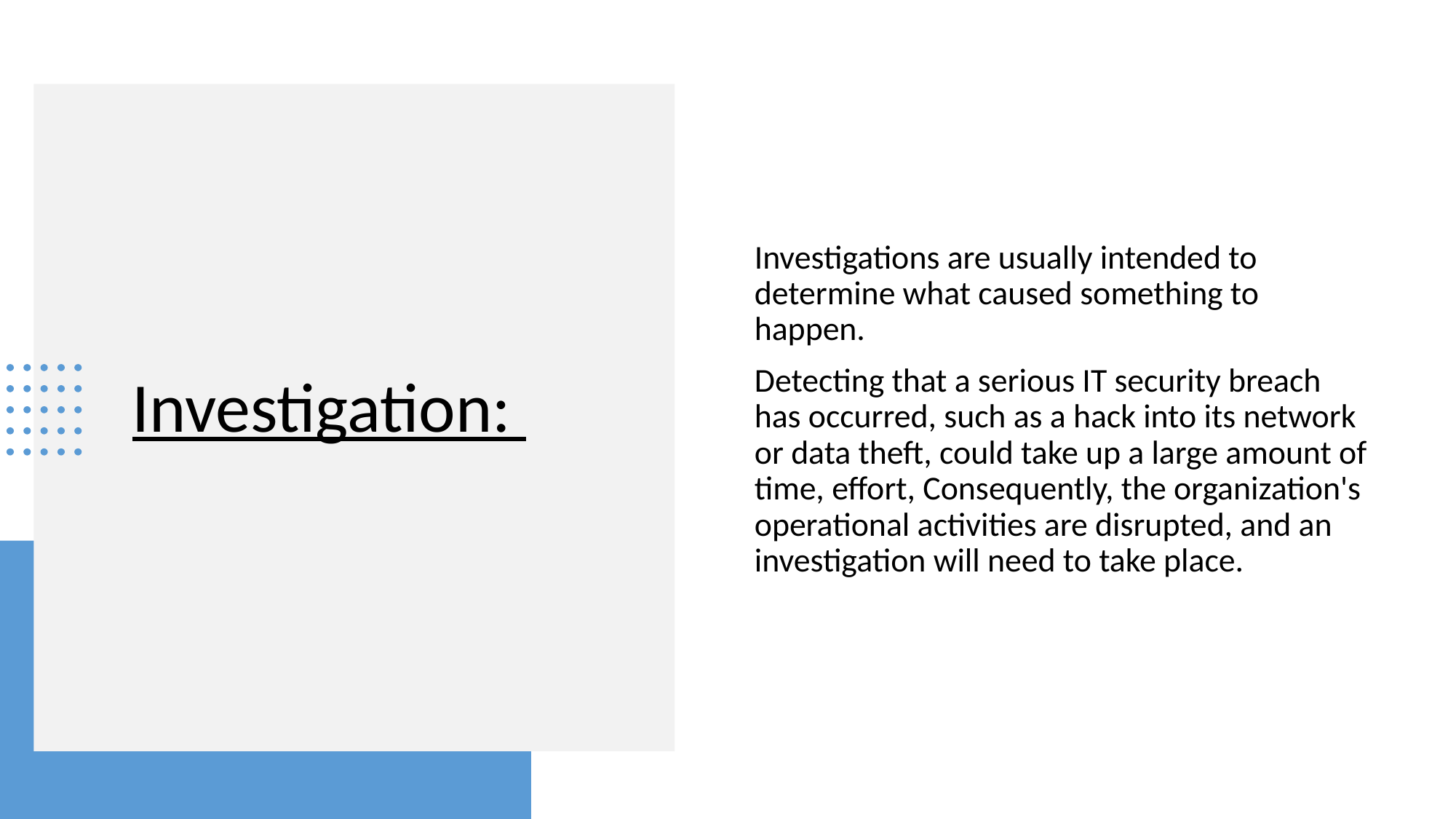

Investigations are usually intended to determine what caused something to happen.
Detecting that a serious IT security breach has occurred, such as a hack into its network or data theft, could take up a large amount of time, effort, Consequently, the organization's operational activities are disrupted, and an investigation will need to take place.
# Investigation: